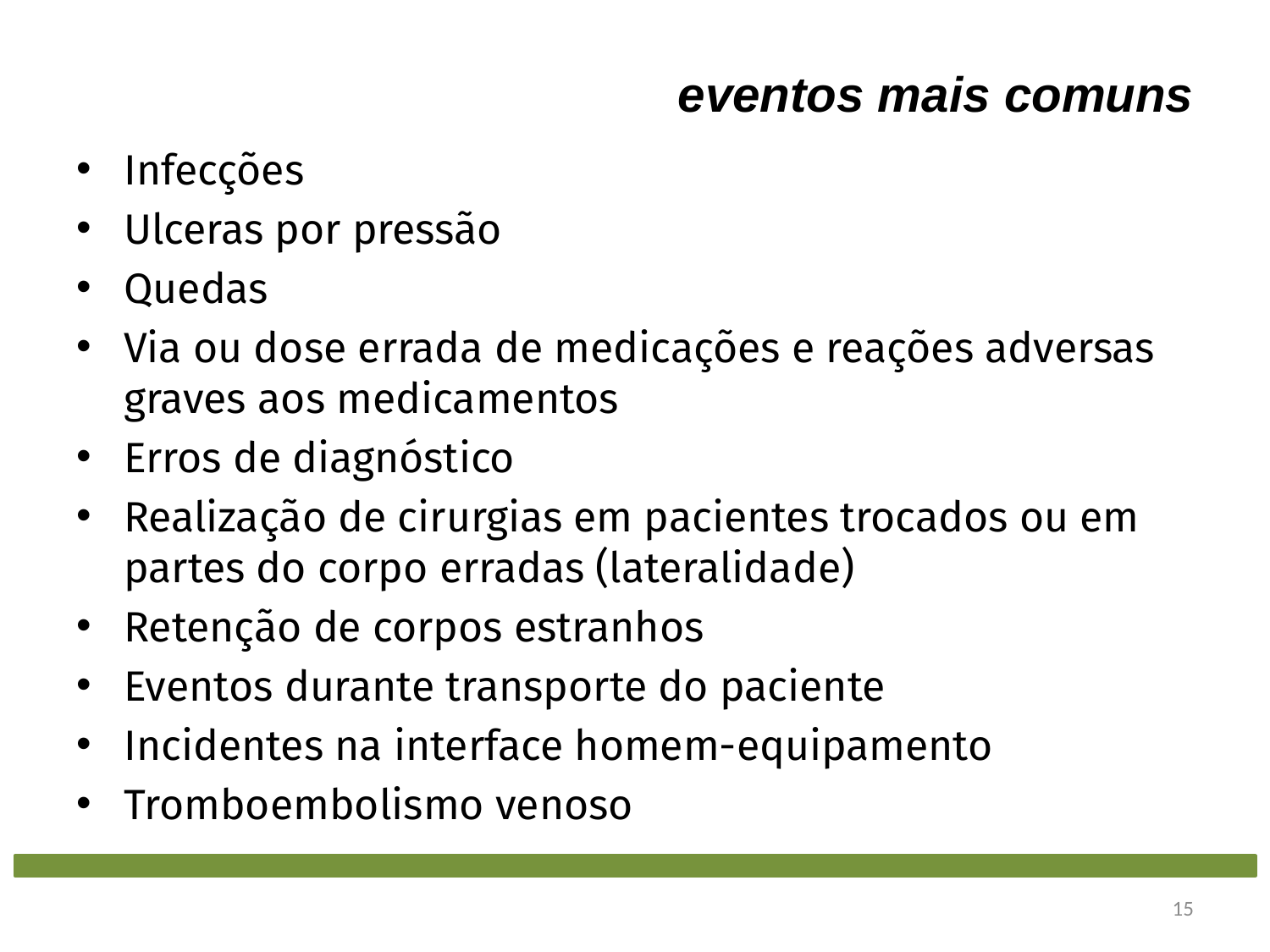

# eventos mais comuns
Infecções
Ulceras por pressão
Quedas
Via ou dose errada de medicações e reações adversas graves aos medicamentos
Erros de diagnóstico
Realização de cirurgias em pacientes trocados ou em partes do corpo erradas (lateralidade)
Retenção de corpos estranhos
Eventos durante transporte do paciente
Incidentes na interface homem-equipamento
Tromboembolismo venoso
15